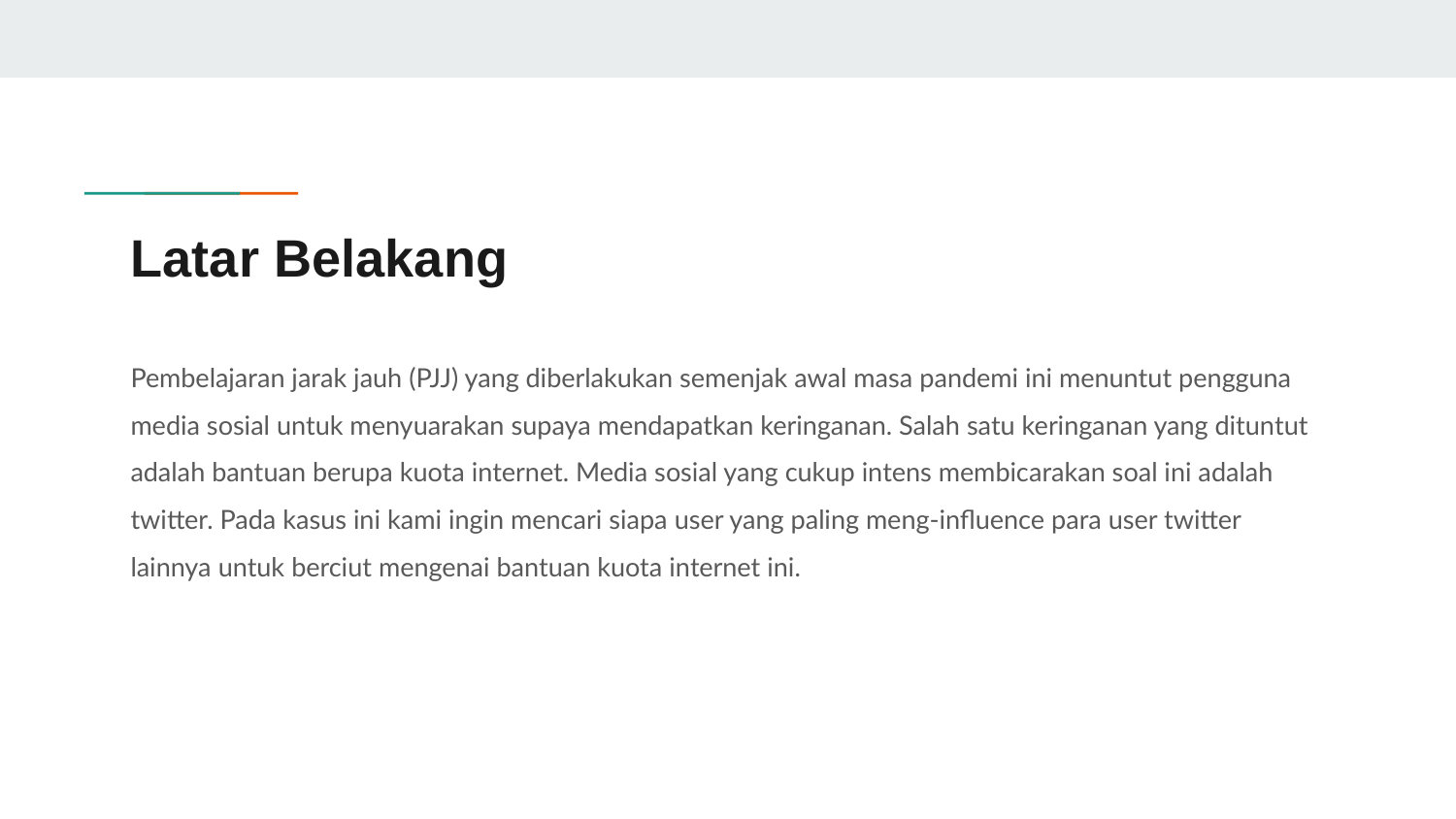

# Latar Belakang
Pembelajaran jarak jauh (PJJ) yang diberlakukan semenjak awal masa pandemi ini menuntut pengguna media sosial untuk menyuarakan supaya mendapatkan keringanan. Salah satu keringanan yang dituntut adalah bantuan berupa kuota internet. Media sosial yang cukup intens membicarakan soal ini adalah twitter. Pada kasus ini kami ingin mencari siapa user yang paling meng-influence para user twitter lainnya untuk berciut mengenai bantuan kuota internet ini.